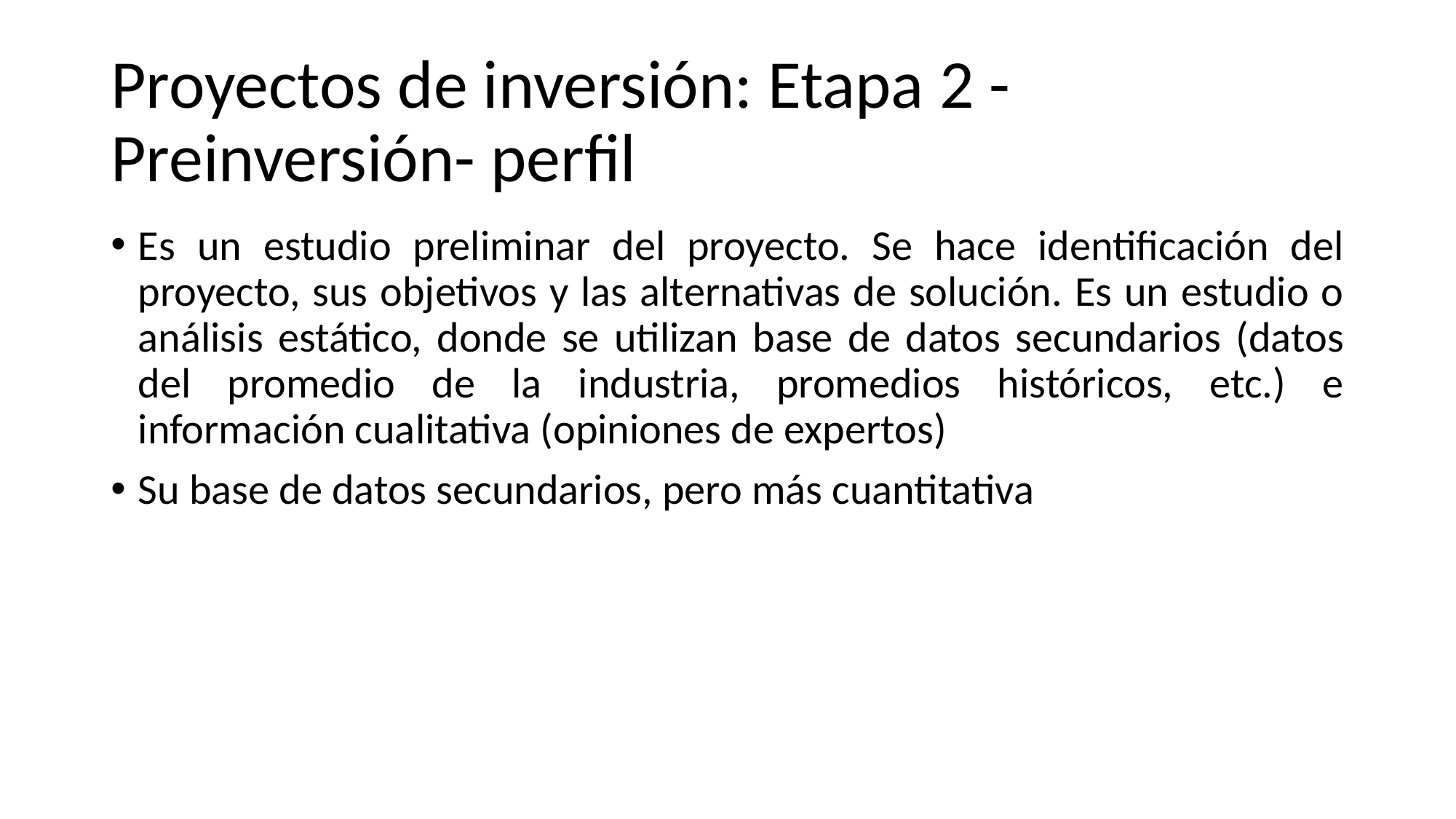

# Proyectos de inversión: Etapa 2 - Preinversión- perfil
Es un estudio preliminar del proyecto. Se hace identificación del proyecto, sus objetivos y las alternativas de solución. Es un estudio o análisis estático, donde se utilizan base de datos secundarios (datos del promedio de la industria, promedios históricos, etc.) e información cualitativa (opiniones de expertos)
Su base de datos secundarios, pero más cuantitativa